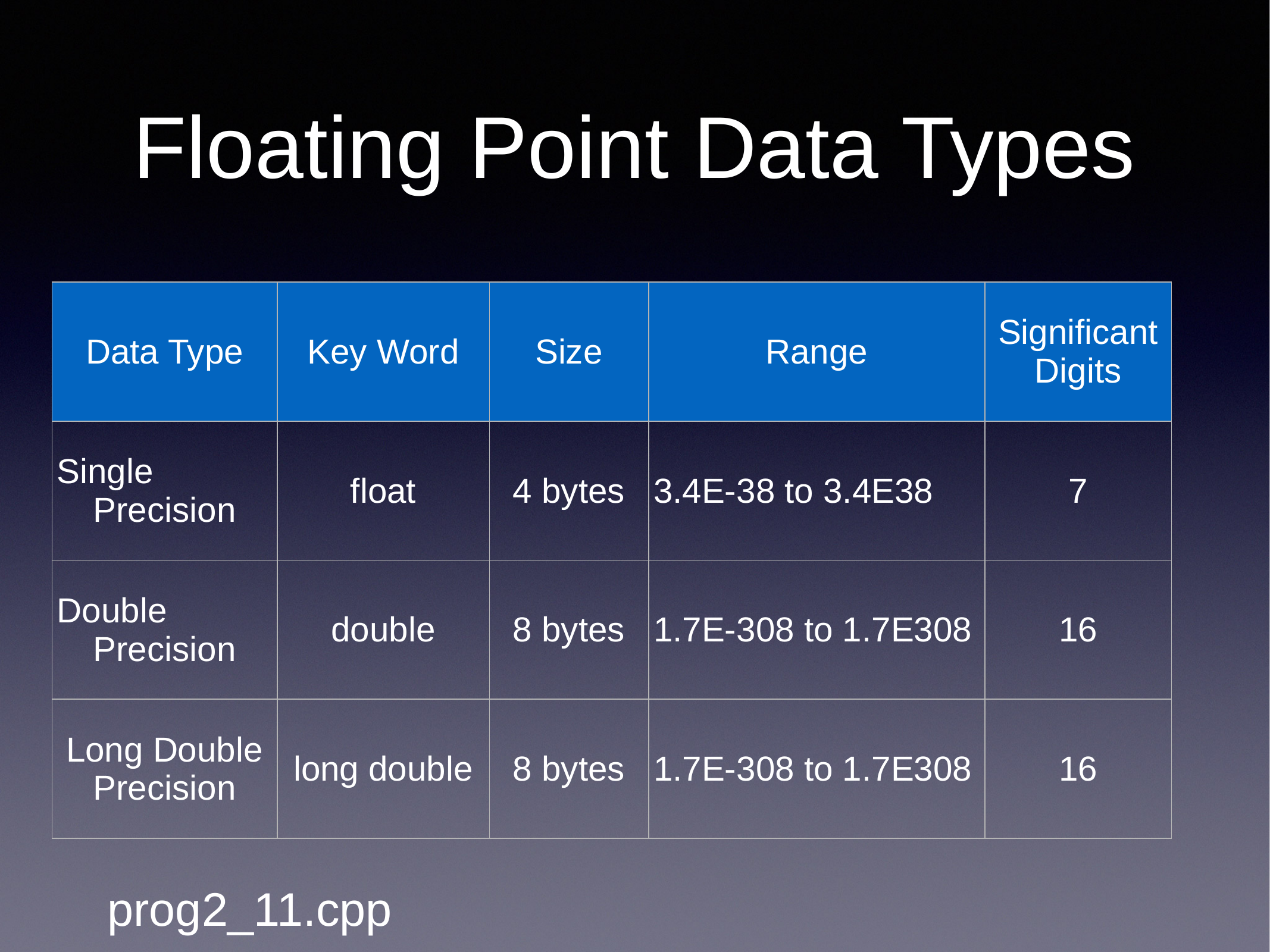

# Floating Point Data Types
| Data Type | Key Word | Size | Range | Significant Digits |
| --- | --- | --- | --- | --- |
| Single Precision | float | 4 bytes | 3.4E-38 to 3.4E38 | 7 |
| Double Precision | double | 8 bytes | 1.7E-308 to 1.7E308 | 16 |
| Long Double Precision | long double | 8 bytes | 1.7E-308 to 1.7E308 | 16 |
prog2_11.cpp